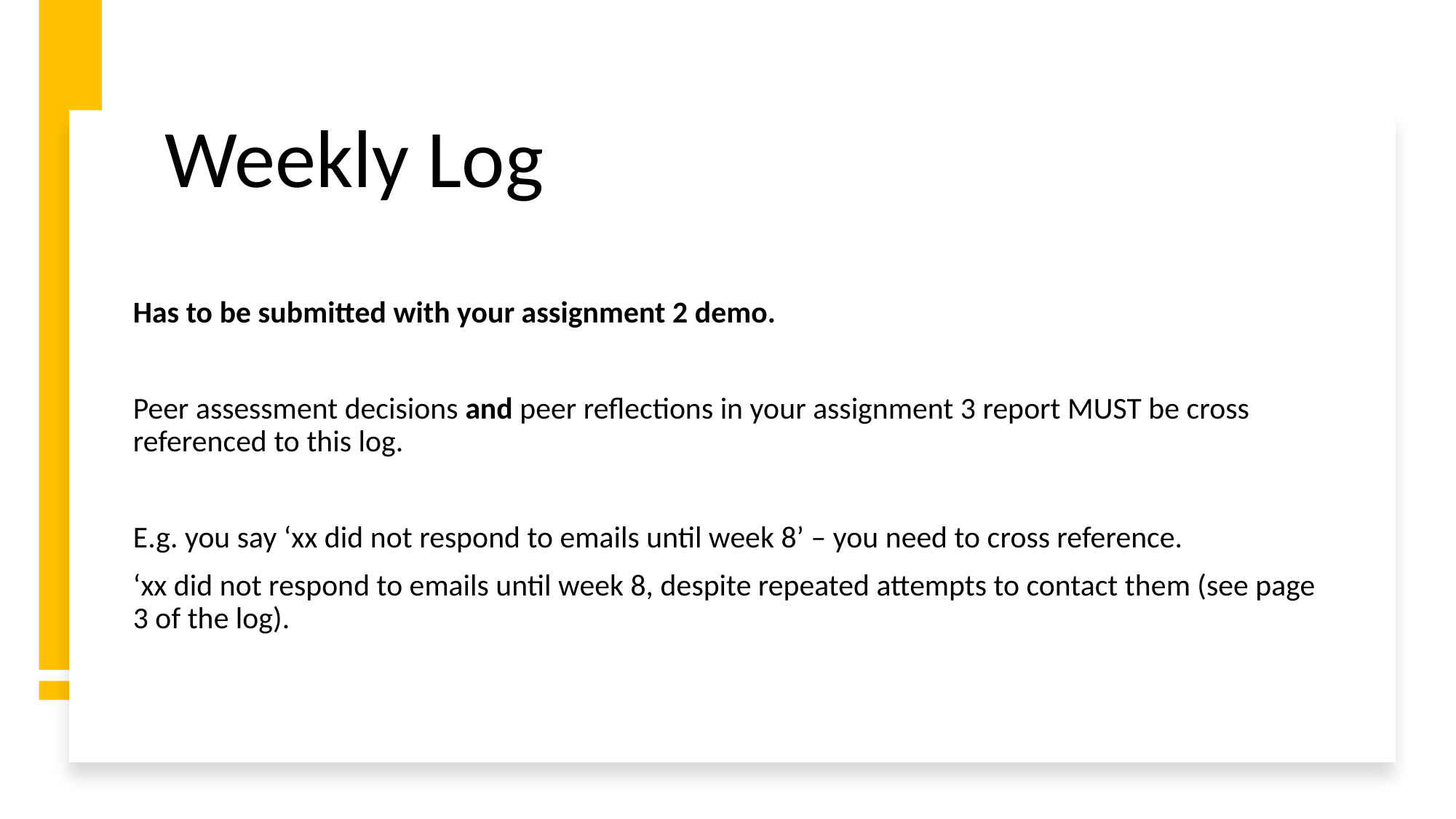

# Weekly Log

Has to be submitted with your assignment 2 demo.

Peer assessment decisions and peer reflections in your assignment 3 report MUST be cross referenced to this log.

E.g. you say ‘xx did not respond to emails until week 8’ – you need to cross reference.
‘xx did not respond to emails until week 8, despite repeated attempts to contact them (see page 3 of the log).